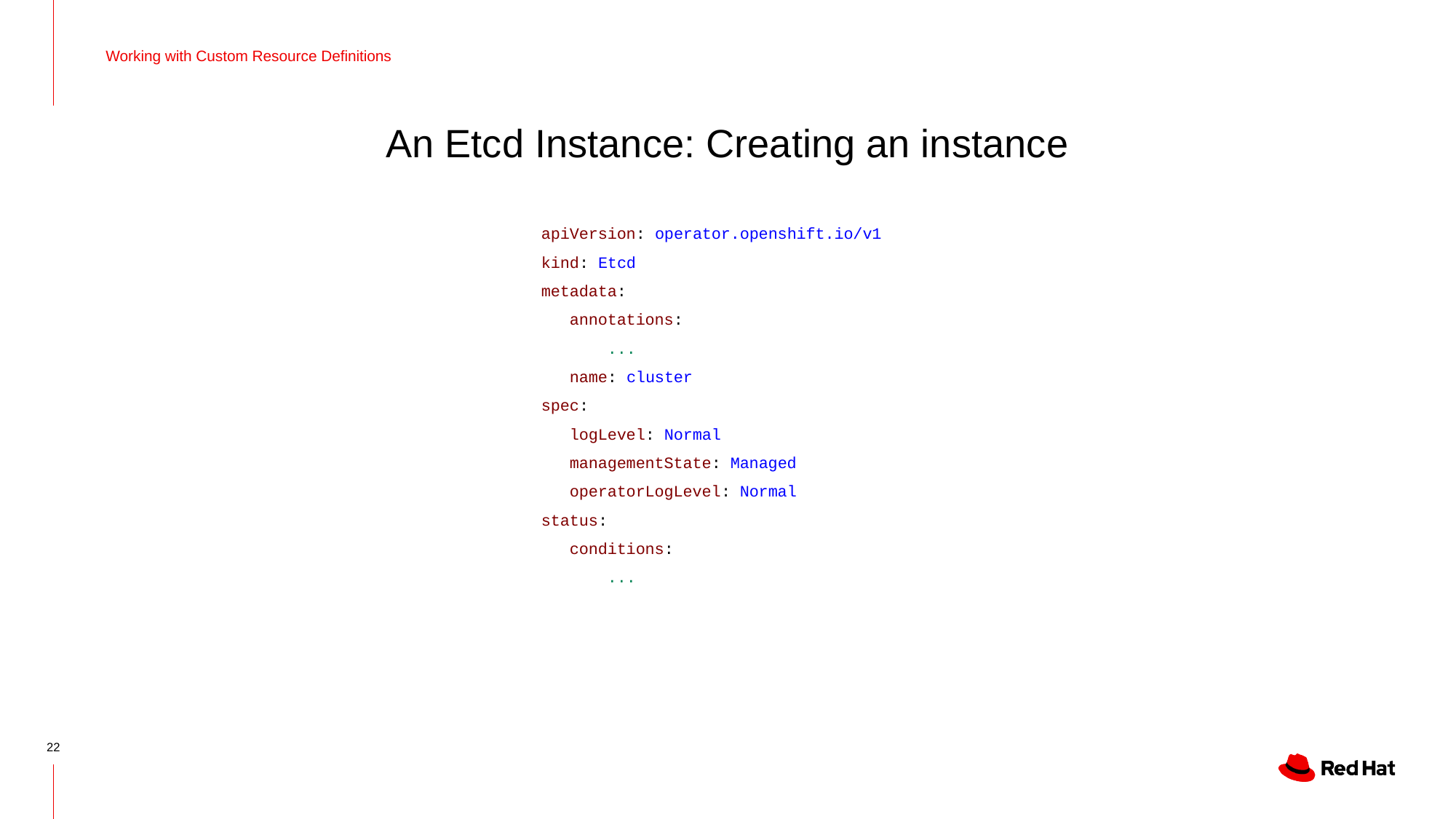

Working with Custom Resource Definitions
# An Etcd Instance: Creating an instance
apiVersion: operator.openshift.io/v1
kind: Etcd
metadata:
   annotations:
       ...
   name: cluster
spec:
   logLevel: Normal
   managementState: Managed
   operatorLogLevel: Normal
status:
   conditions:
       ...

22